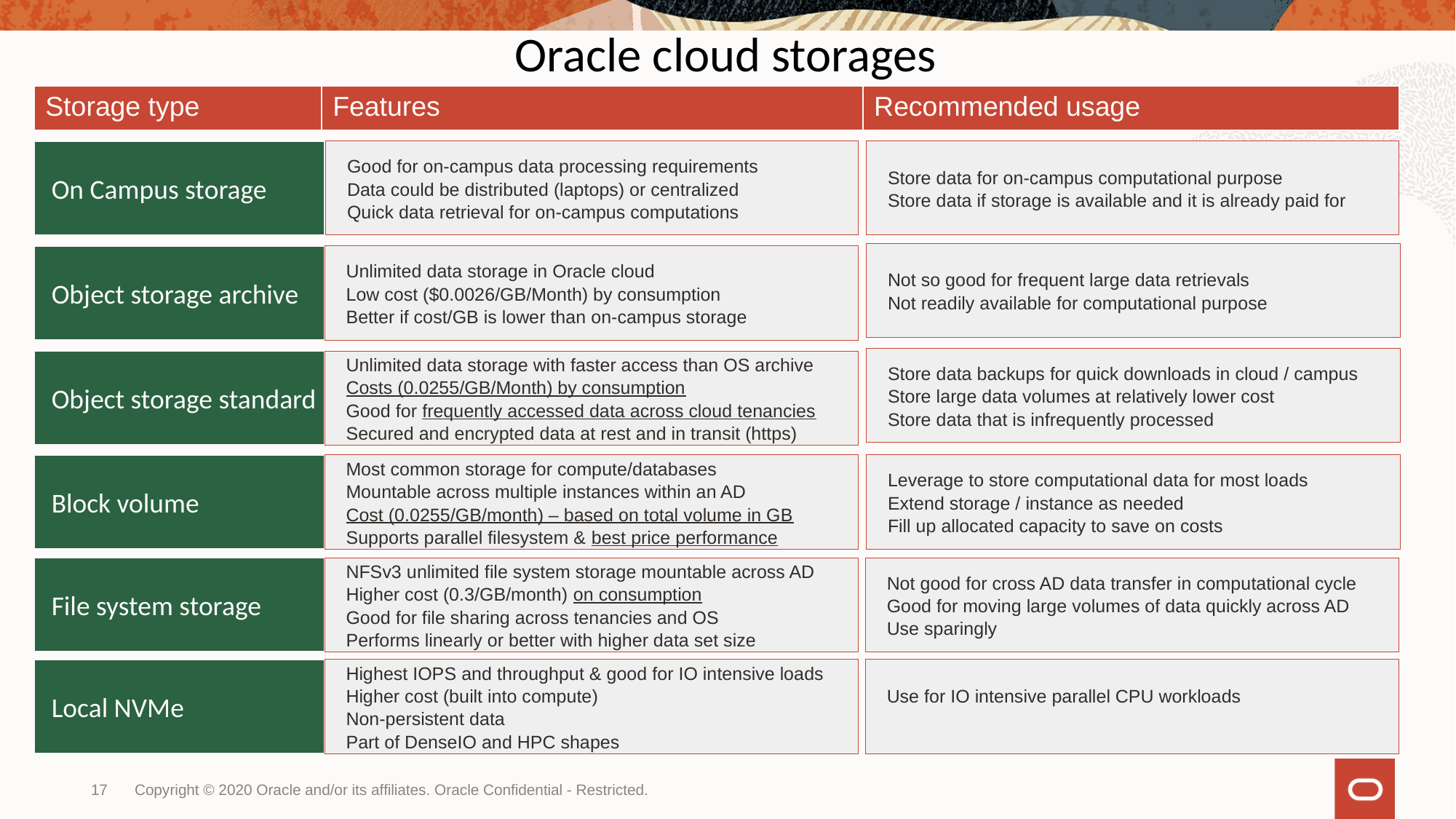

Oracle cloud storages
| Storage type | Features | Recommended usage |
| --- | --- | --- |
Store data for on-campus computational purpose
Store data if storage is available and it is already paid for
Good for on-campus data processing requirements
Data could be distributed (laptops) or centralized
Quick data retrieval for on-campus computations
On Campus storage
Not so good for frequent large data retrievals
Not readily available for computational purpose
Unlimited data storage in Oracle cloud
Low cost ($0.0026/GB/Month) by consumption
Better if cost/GB is lower than on-campus storage
Object storage archive
Store data backups for quick downloads in cloud / campus
Store large data volumes at relatively lower cost
Store data that is infrequently processed
Unlimited data storage with faster access than OS archive
Costs (0.0255/GB/Month) by consumption
Good for frequently accessed data across cloud tenancies
Secured and encrypted data at rest and in transit (https)
Object storage standard
Leverage to store computational data for most loads
Extend storage / instance as needed
Fill up allocated capacity to save on costs
Most common storage for compute/databases
Mountable across multiple instances within an AD
Cost (0.0255/GB/month) – based on total volume in GB
Supports parallel filesystem & best price performance
Block volume
Not good for cross AD data transfer in computational cycle
Good for moving large volumes of data quickly across AD
Use sparingly
NFSv3 unlimited file system storage mountable across AD
Higher cost (0.3/GB/month) on consumption
Good for file sharing across tenancies and OS
Performs linearly or better with higher data set size
File system storage
Use for IO intensive parallel CPU workloads

Local NVMe
Highest IOPS and throughput & good for IO intensive loads
Higher cost (built into compute)
Non-persistent data
Part of DenseIO and HPC shapes
17
Copyright © 2020 Oracle and/or its affiliates. Oracle Confidential - Restricted.